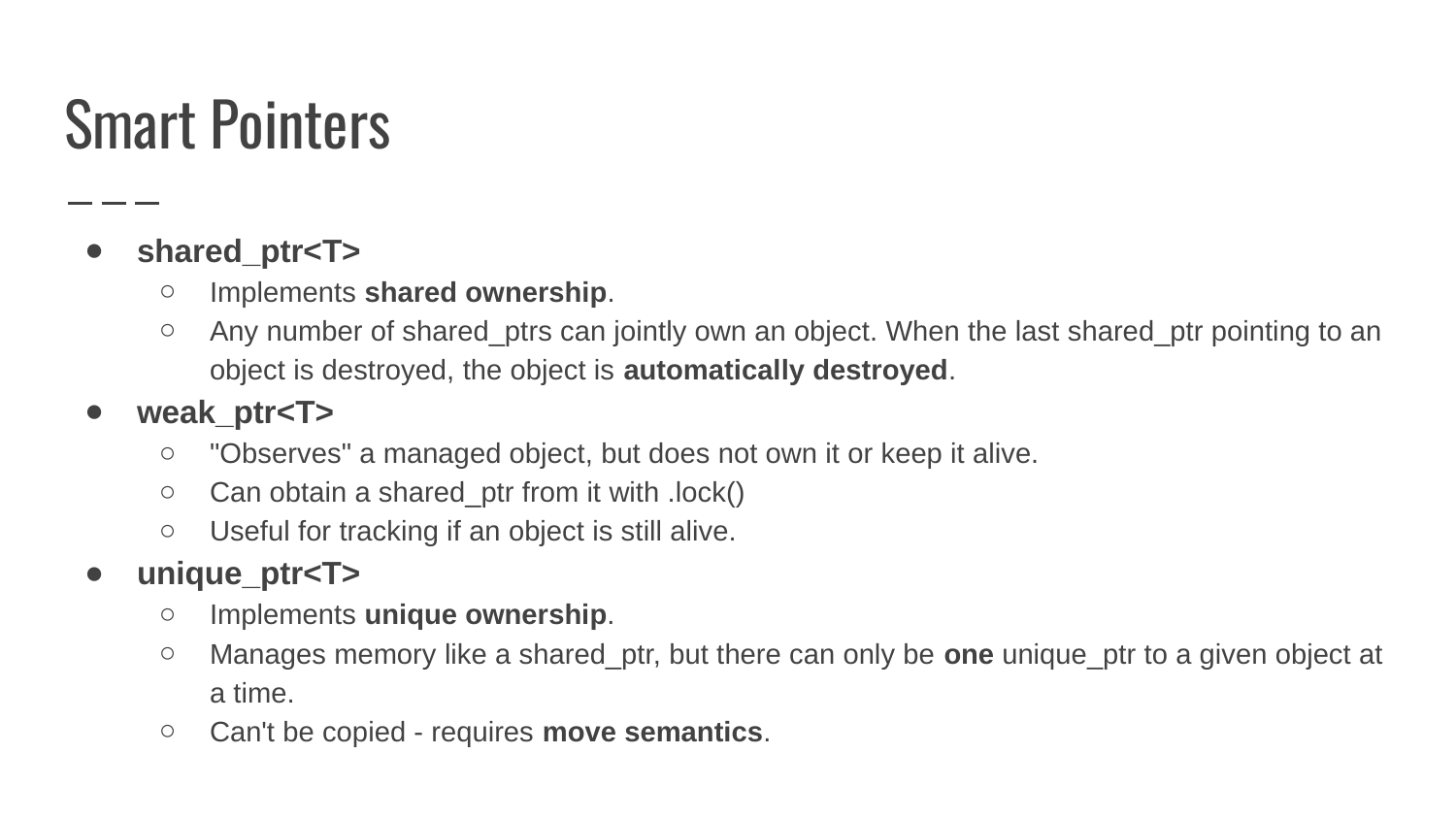

# Smart Pointers
shared_ptr<T>
Implements shared ownership.
Any number of shared_ptrs can jointly own an object. When the last shared_ptr pointing to an object is destroyed, the object is automatically destroyed.
weak_ptr<T>
"Observes" a managed object, but does not own it or keep it alive.
Can obtain a shared_ptr from it with .lock()
Useful for tracking if an object is still alive.
unique_ptr<T>
Implements unique ownership.
Manages memory like a shared_ptr, but there can only be one unique_ptr to a given object at a time.
Can't be copied - requires move semantics.